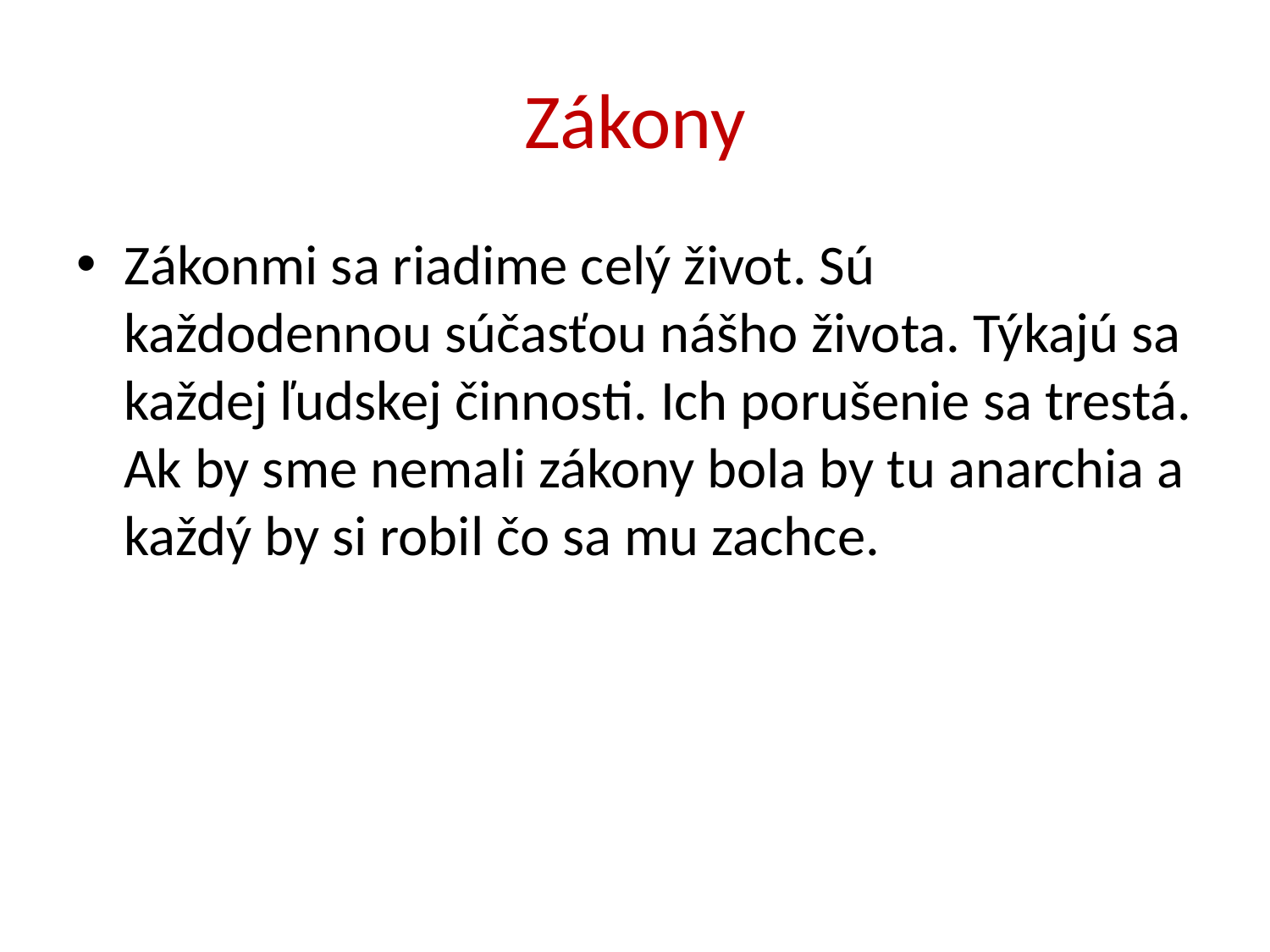

# Zákony
Zákonmi sa riadime celý život. Sú každodennou súčasťou nášho života. Týkajú sa každej ľudskej činnosti. Ich porušenie sa trestá. Ak by sme nemali zákony bola by tu anarchia a každý by si robil čo sa mu zachce.